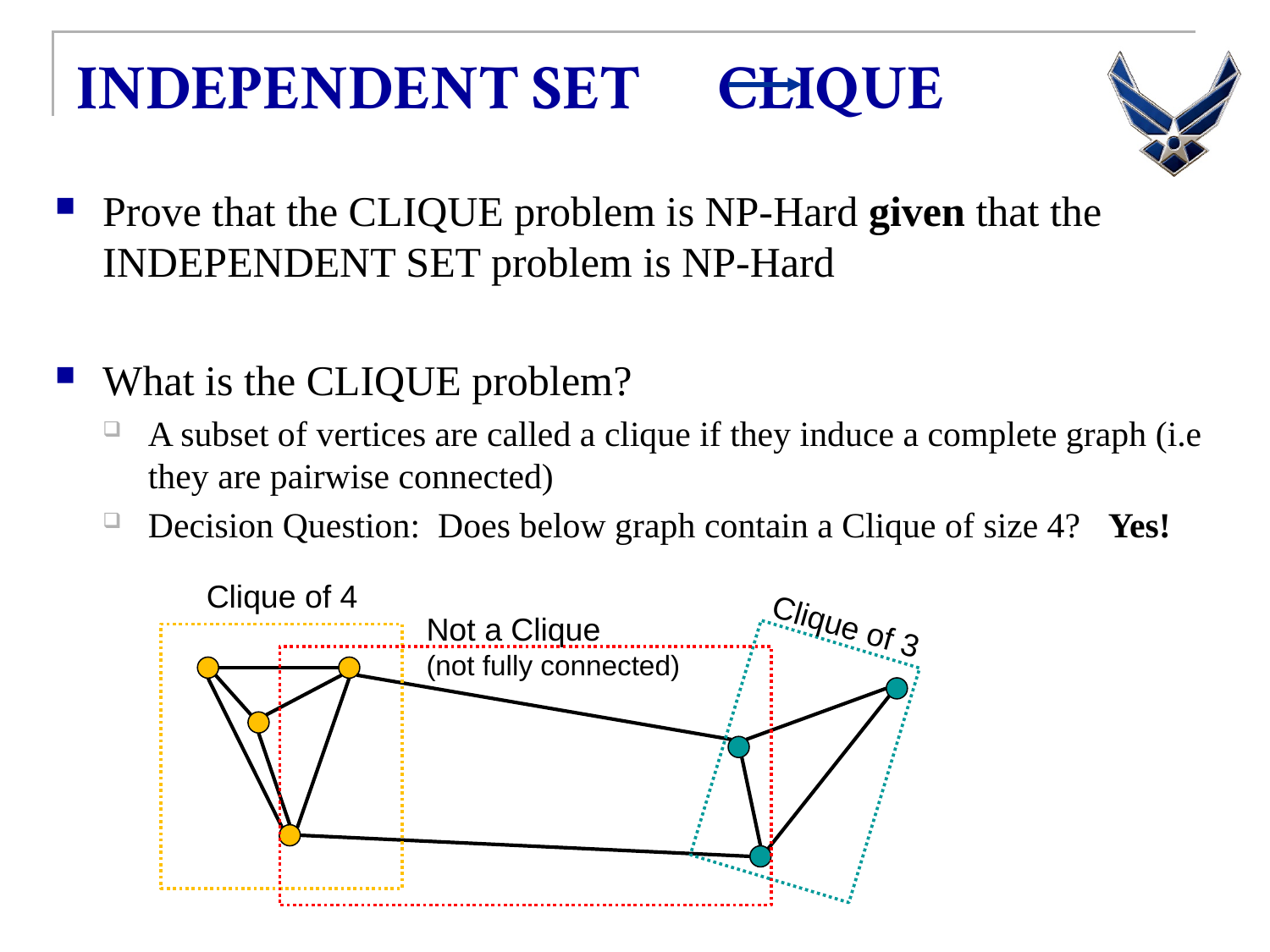

# INDEPENDENT SET      CLIQUE
Prove that the CLIQUE problem is NP-Hard given that the INDEPENDENT SET problem is NP-Hard

What is the CLIQUE problem?
A subset of vertices are called a clique if they induce a complete graph (i.e they are pairwise connected)
Decision Question:  Does below graph contain a Clique of size 4?   Yes!
Clique of 4
Clique of 3
Not a Clique
(not fully connected)